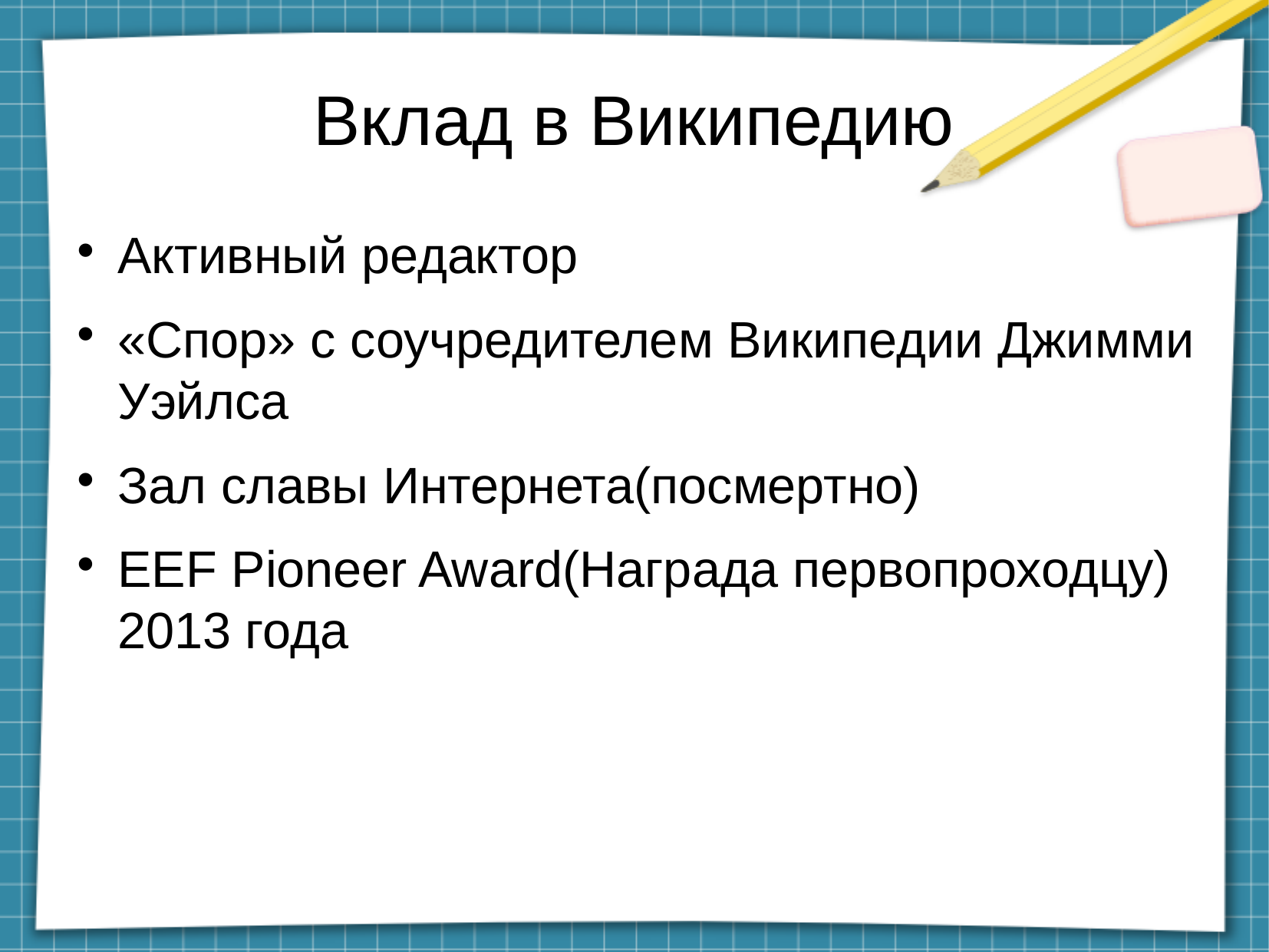

Вклад в Википедию
Активный редактор
«Спор» с соучредителем Википедии Джимми Уэйлса
Зал славы Интернета(посмертно)
EEF Pioneer Award(Награда первопроходцу) 2013 года